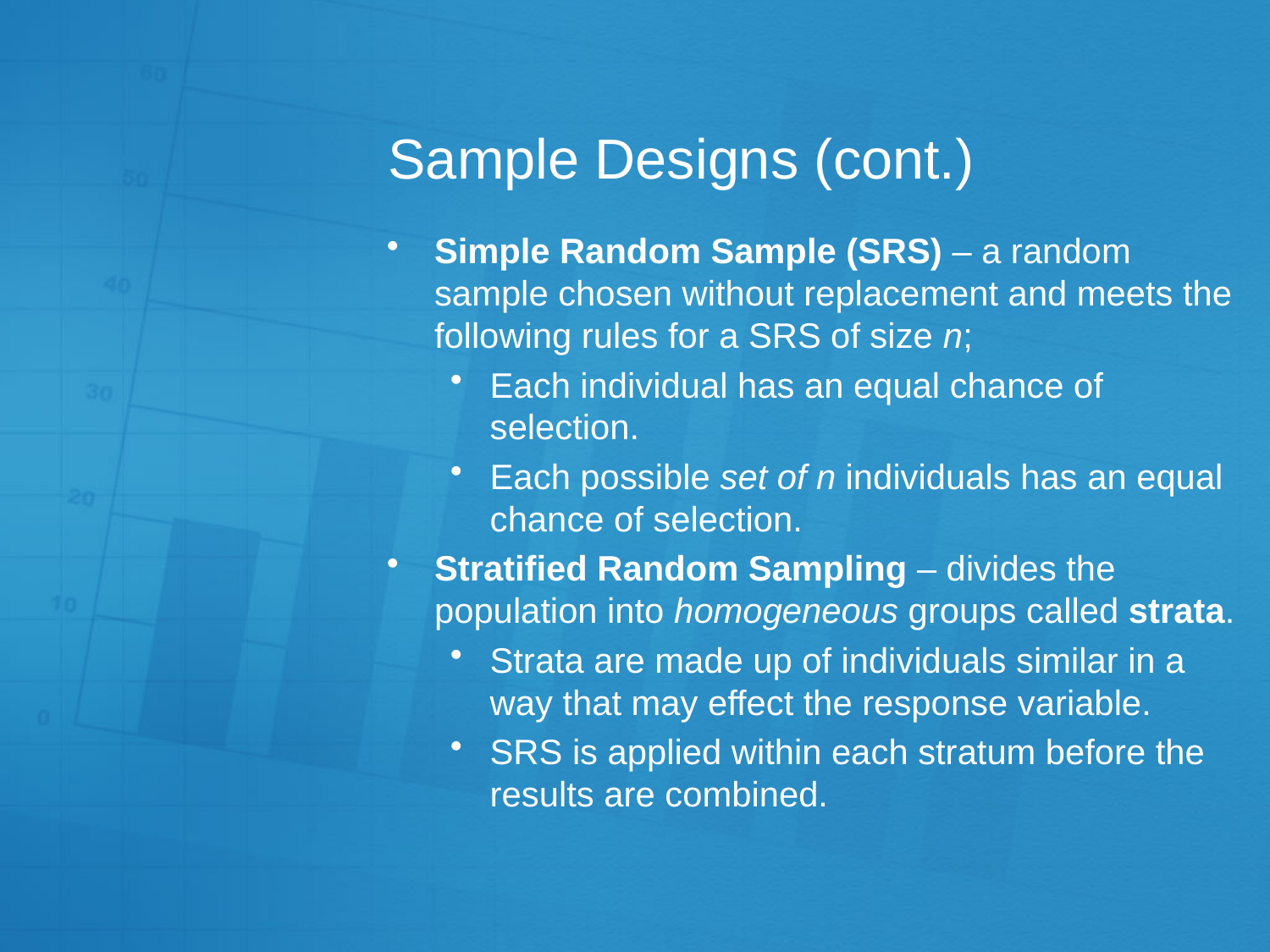

# Sample Designs (cont.)
Simple Random Sample (SRS) – a random sample chosen without replacement and meets the following rules for a SRS of size n;
Each individual has an equal chance of selection.
Each possible set of n individuals has an equal chance of selection.
Stratified Random Sampling – divides the population into homogeneous groups called strata.
Strata are made up of individuals similar in a way that may effect the response variable.
SRS is applied within each stratum before the results are combined.